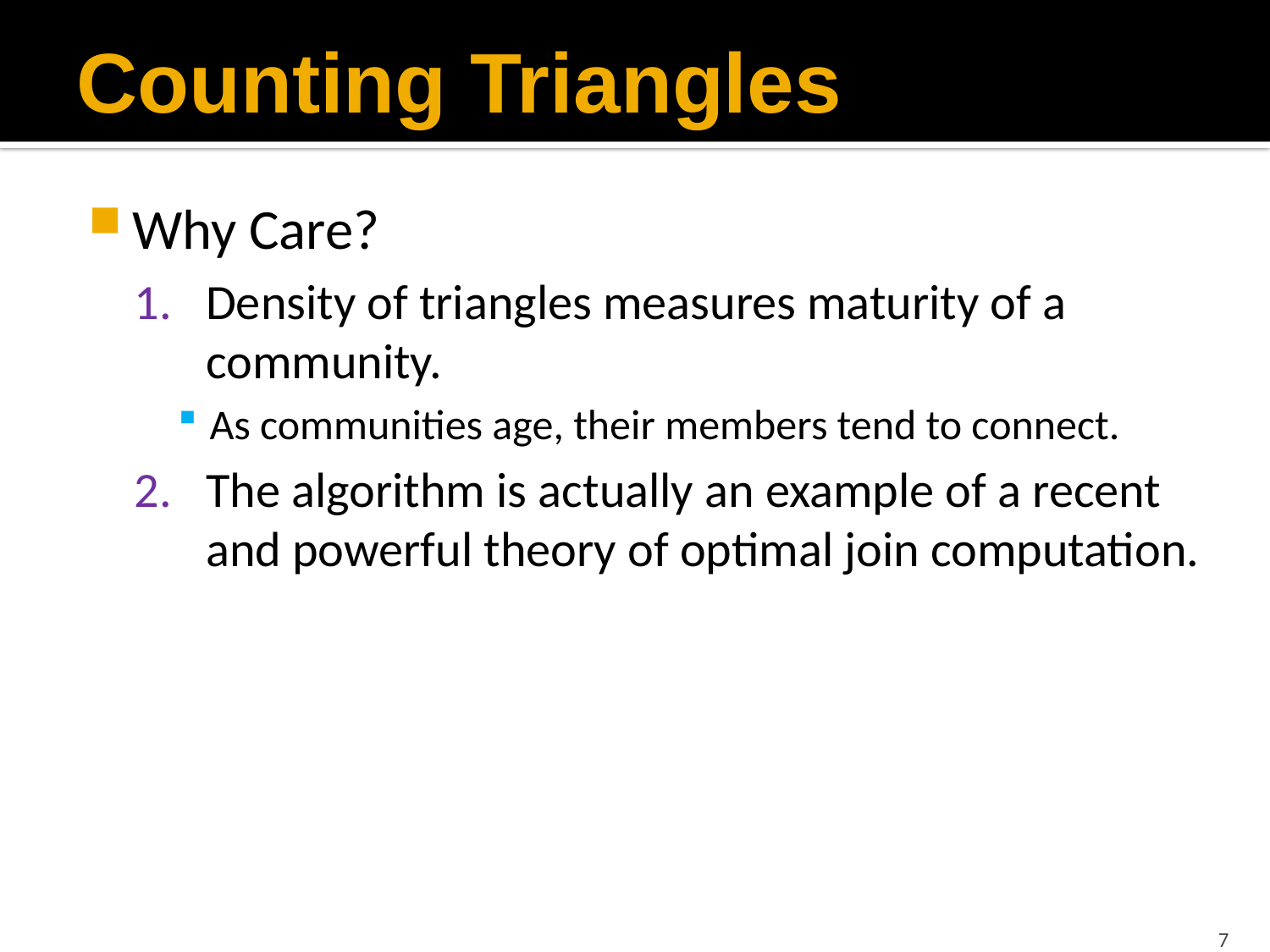

# Counting Triangles
Why Care?
Density of triangles measures maturity of a community.
As communities age, their members tend to connect.
The algorithm is actually an example of a recent and powerful theory of optimal join computation.
7